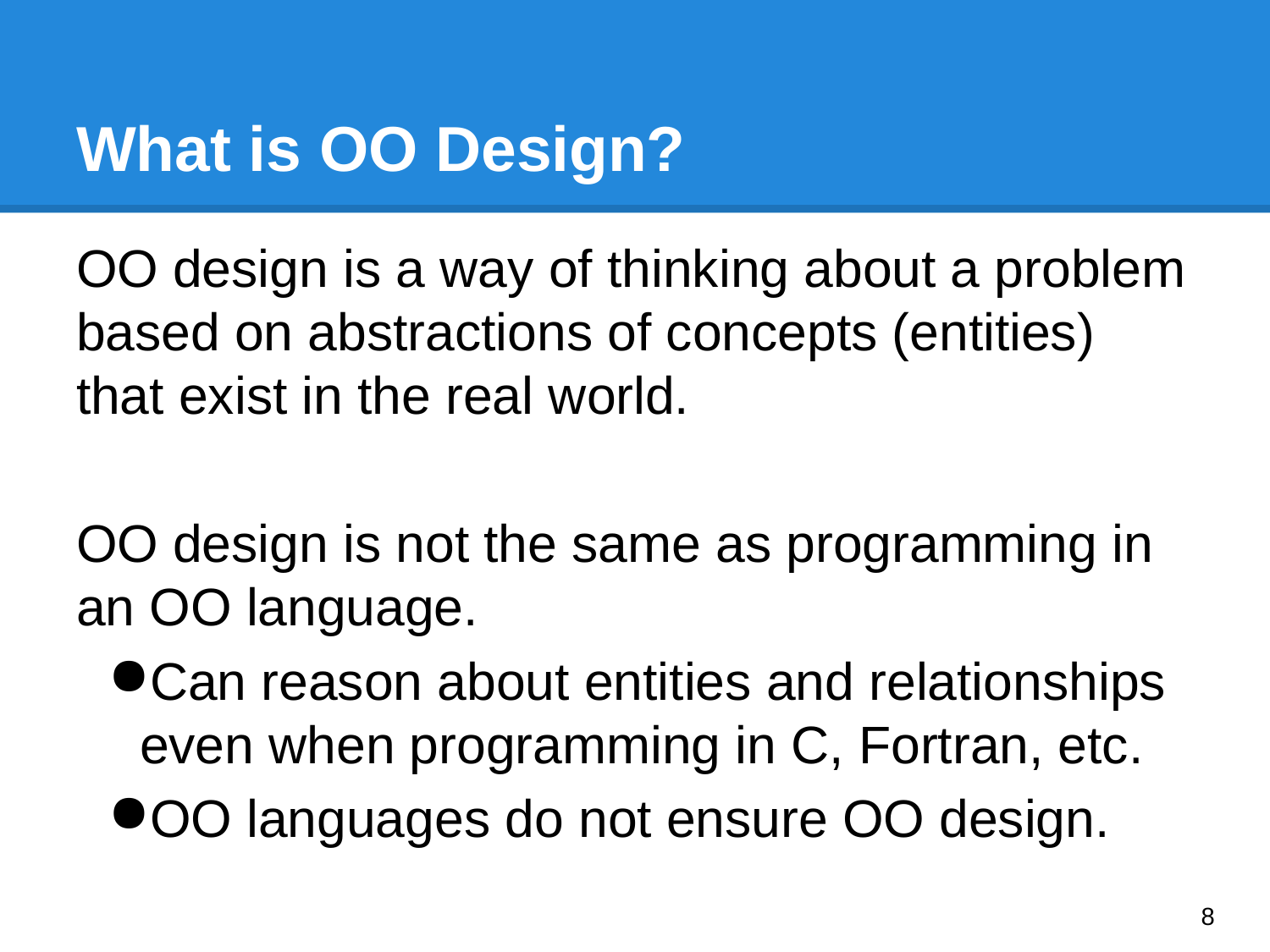

# What is OO Design?
OO design is a way of thinking about a problem based on abstractions of concepts (entities) that exist in the real world.

OO design is not the same as programming in an OO language.
Can reason about entities and relationships even when programming in C, Fortran, etc.
OO languages do not ensure OO design.
8